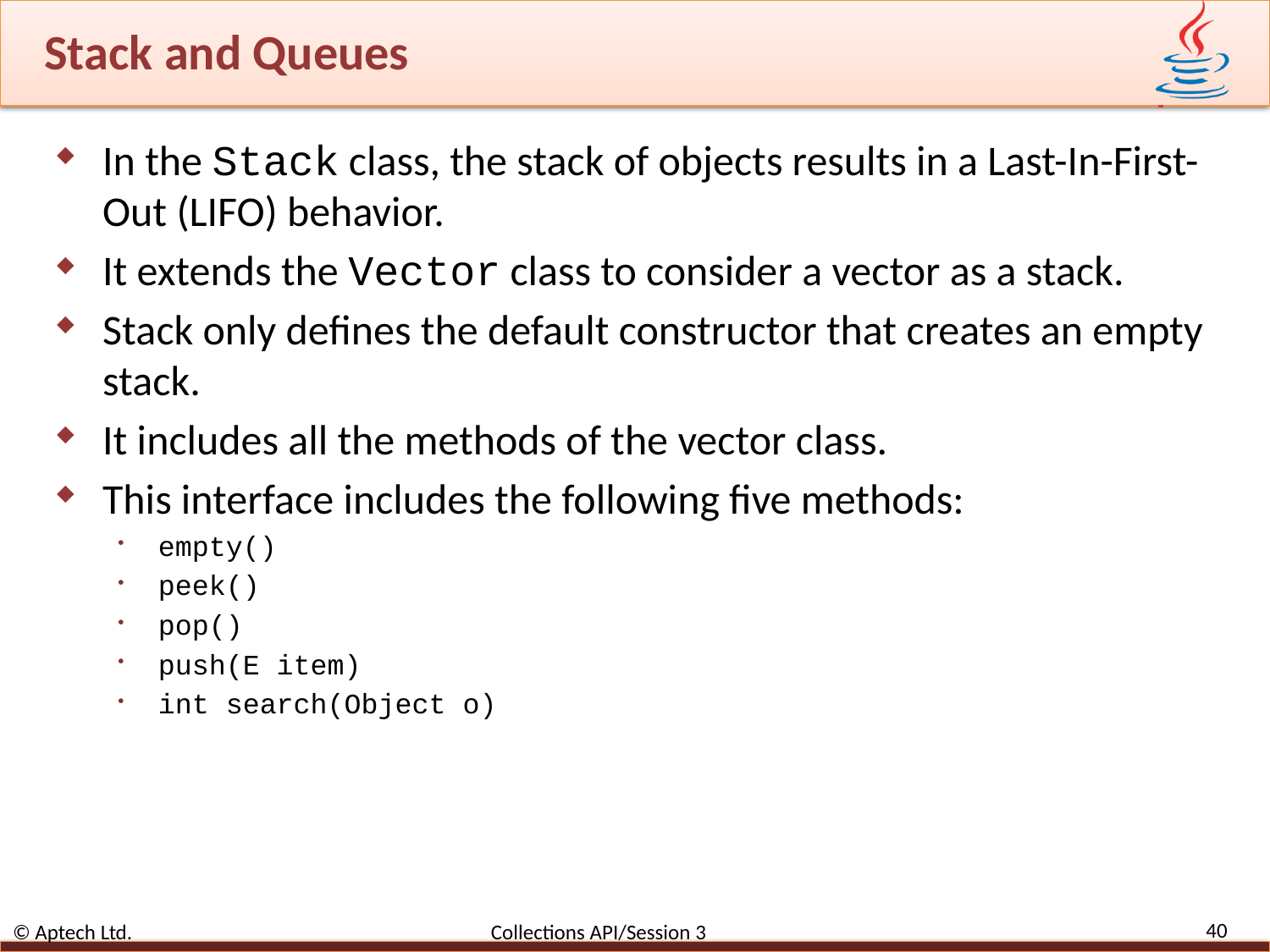

# Stack and Queues
In the Stack class, the stack of objects results in a Last-In-First-Out (LIFO) behavior.
It extends the Vector class to consider a vector as a stack.
Stack only defines the default constructor that creates an empty stack.
It includes all the methods of the vector class.
This interface includes the following five methods:
empty()
peek()
pop()
push(E item)
int search(Object o)
40
© Aptech Ltd.                                                                          Collections API/Session 3